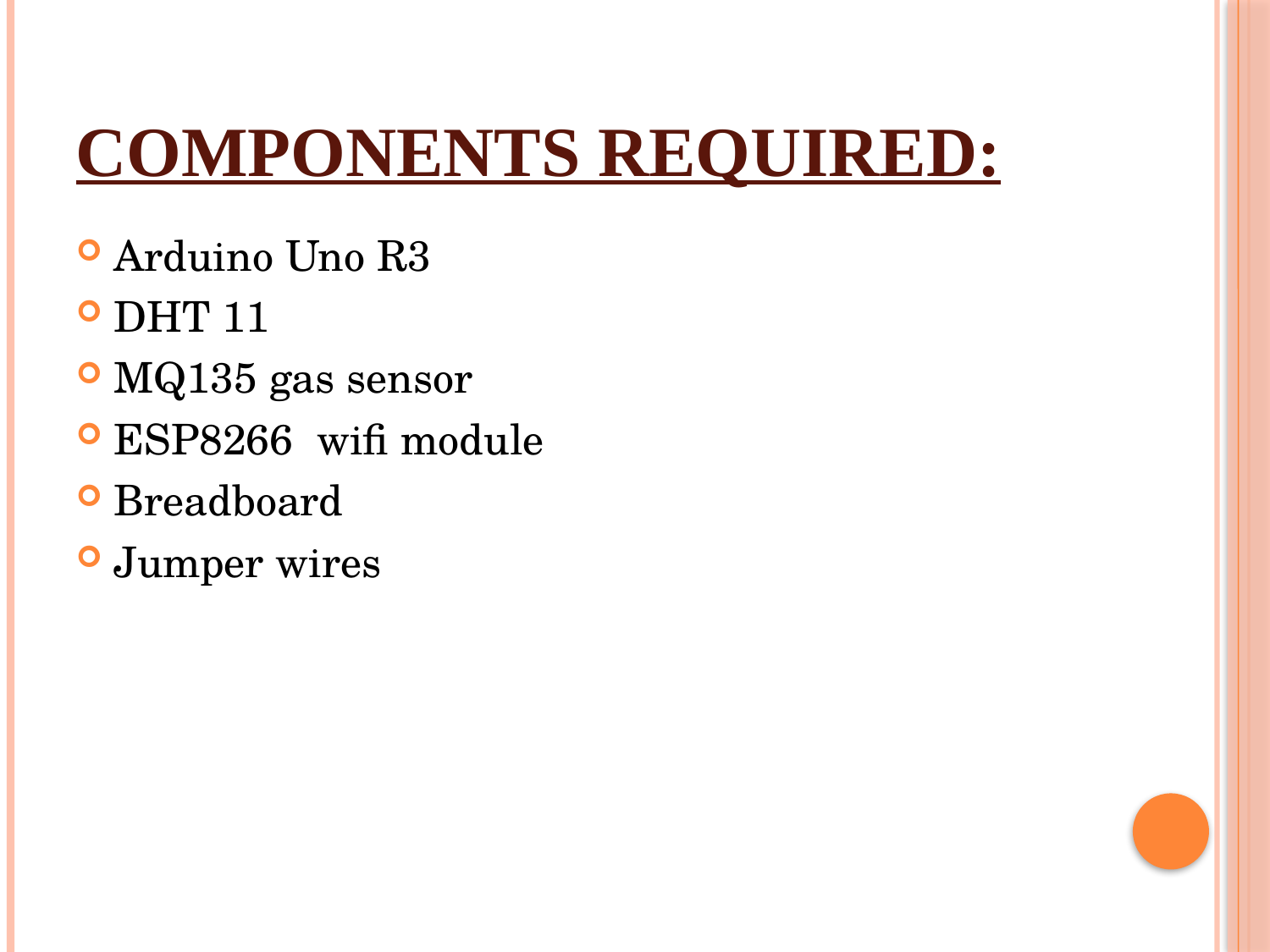

# Components Required:
Arduino Uno R3
DHT 11
MQ135 gas sensor
ESP8266  wifi module
Breadboard
Jumper wires